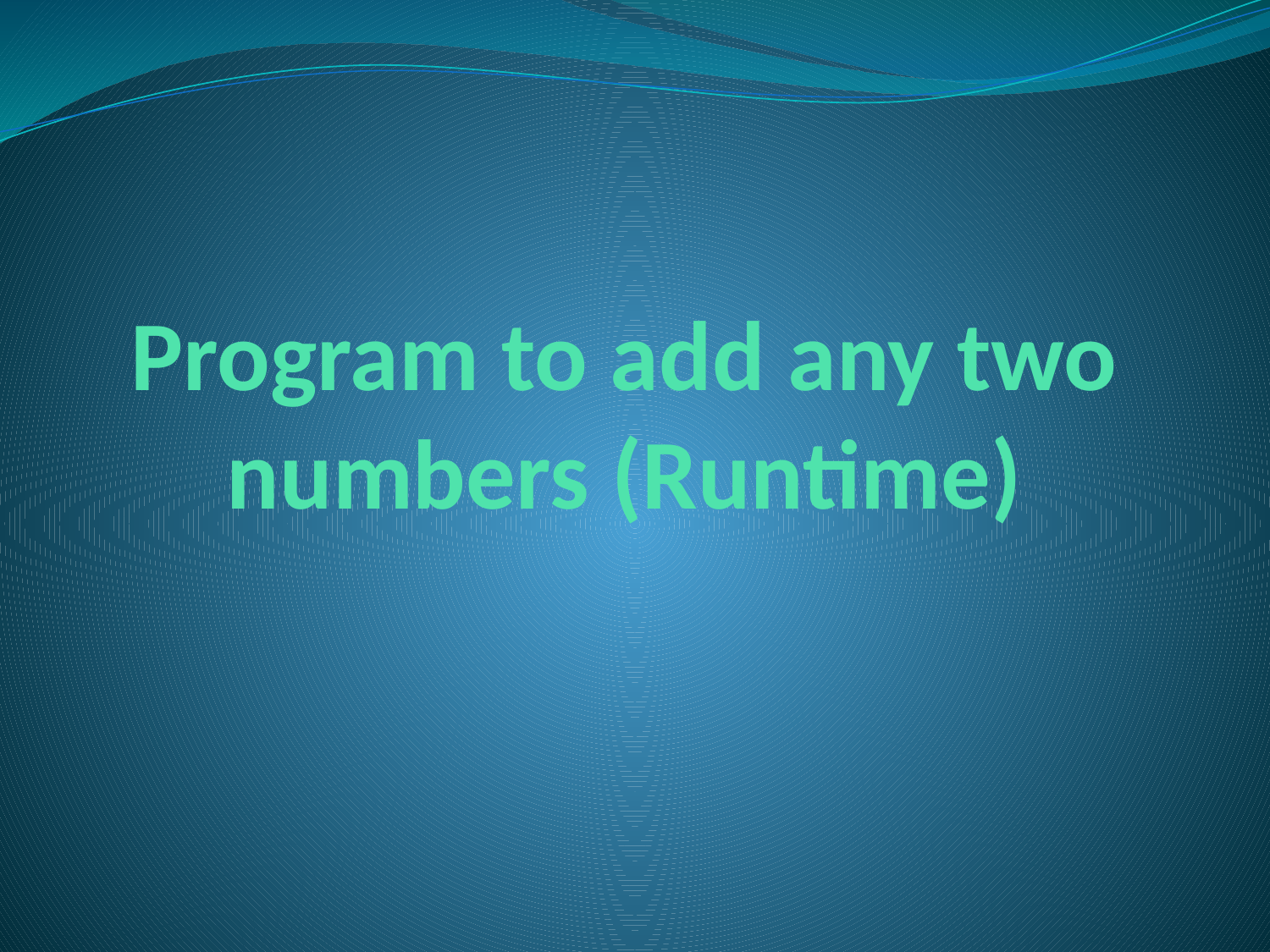

# Program to add any two numbers (Runtime)